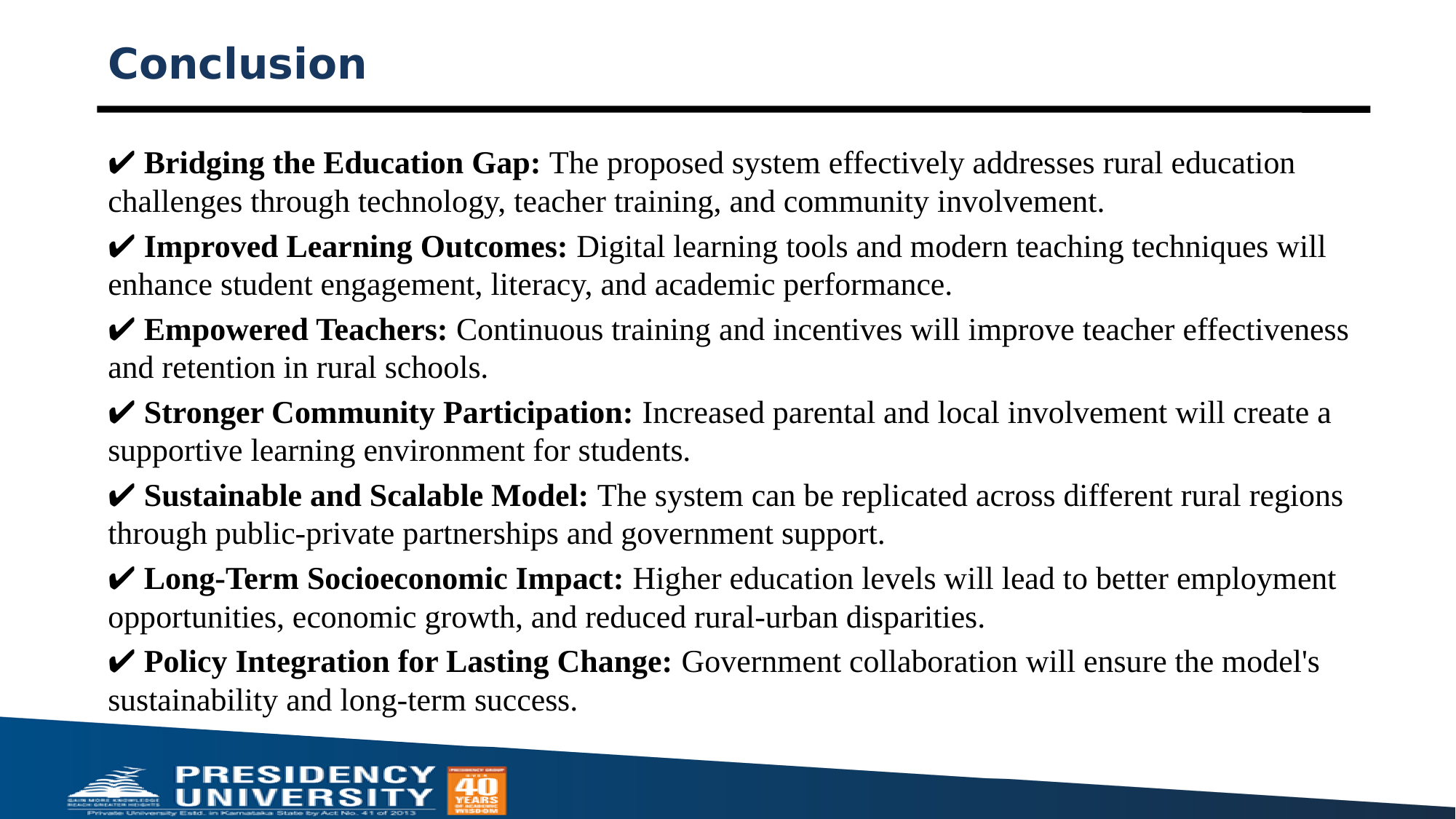

# Conclusion
✔ Bridging the Education Gap: The proposed system effectively addresses rural education challenges through technology, teacher training, and community involvement.
✔ Improved Learning Outcomes: Digital learning tools and modern teaching techniques will enhance student engagement, literacy, and academic performance.
✔ Empowered Teachers: Continuous training and incentives will improve teacher effectiveness and retention in rural schools.
✔ Stronger Community Participation: Increased parental and local involvement will create a supportive learning environment for students.
✔ Sustainable and Scalable Model: The system can be replicated across different rural regions through public-private partnerships and government support.
✔ Long-Term Socioeconomic Impact: Higher education levels will lead to better employment opportunities, economic growth, and reduced rural-urban disparities.
✔ Policy Integration for Lasting Change: Government collaboration will ensure the model's sustainability and long-term success.